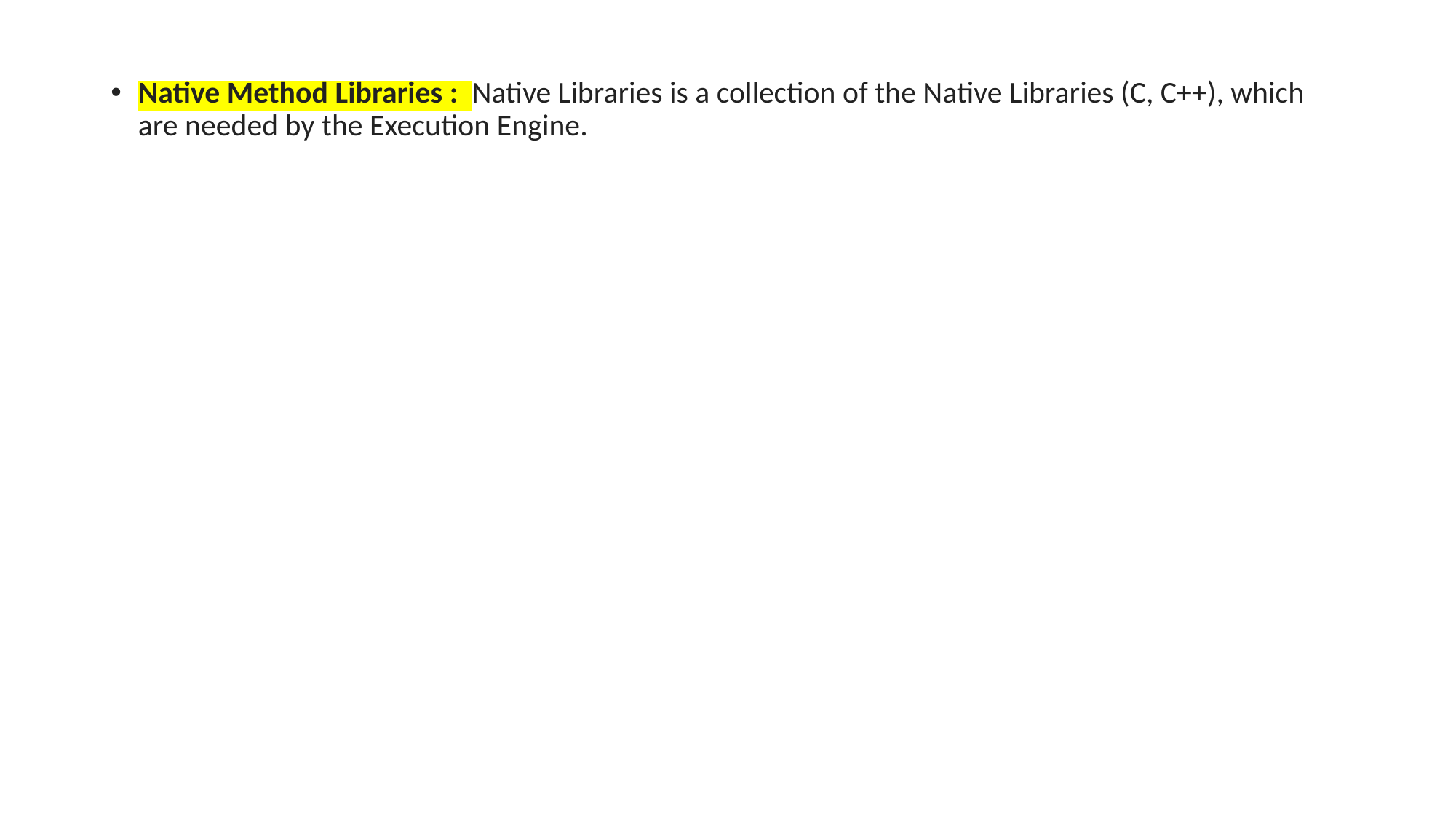

Native Method Libraries :  Native Libraries is a collection of the Native Libraries (C, C++), which are needed by the Execution Engine.